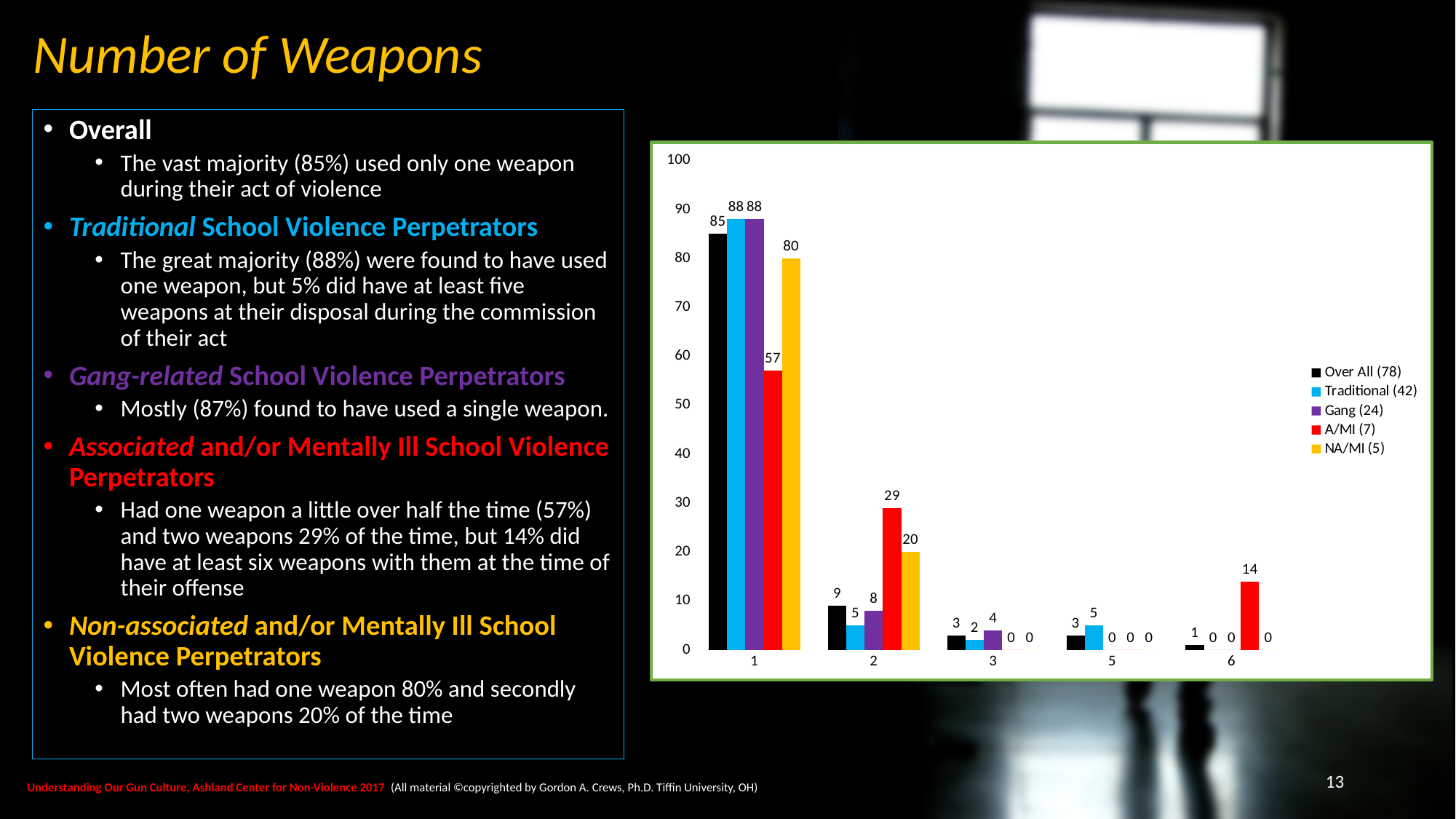

# Number of Weapons
Overall
The vast majority (85%) used only one weapon during their act of violence
Traditional School Violence Perpetrators
The great majority (88%) were found to have used one weapon, but 5% did have at least five weapons at their disposal during the commission of their act
Gang-related School Violence Perpetrators
Mostly (87%) found to have used a single weapon.
Associated and/or Mentally Ill School Violence Perpetrators
Had one weapon a little over half the time (57%) and two weapons 29% of the time, but 14% did have at least six weapons with them at the time of their offense
Non-associated and/or Mentally Ill School Violence Perpetrators
Most often had one weapon 80% and secondly had two weapons 20% of the time

### Chart

| Category | Over All (78) | Traditional (42) | Gang (24) | A/MI (7) | NA/MI (5) |
|---|---|---|---|---|---|
| 1 | 85.0 | 88.0 | 88.0 | 57.0 | 80.0 |
| 2 | 9.0 | 5.0 | 8.0 | 29.0 | 20.0 |
| 3 | 3.0 | 2.0 | 4.0 | 0.0 | 0.0 |
| 5 | 3.0 | 5.0 | 0.0 | 0.0 | 0.0 |
| 6 | 1.0 | 0.0 | 0.0 | 14.0 | 0.0 |
13
Understanding Our Gun Culture, Ashland Center for Non-Violence 2017  (All material ©copyrighted by Gordon A. Crews, Ph.D. Tiffin University, OH)